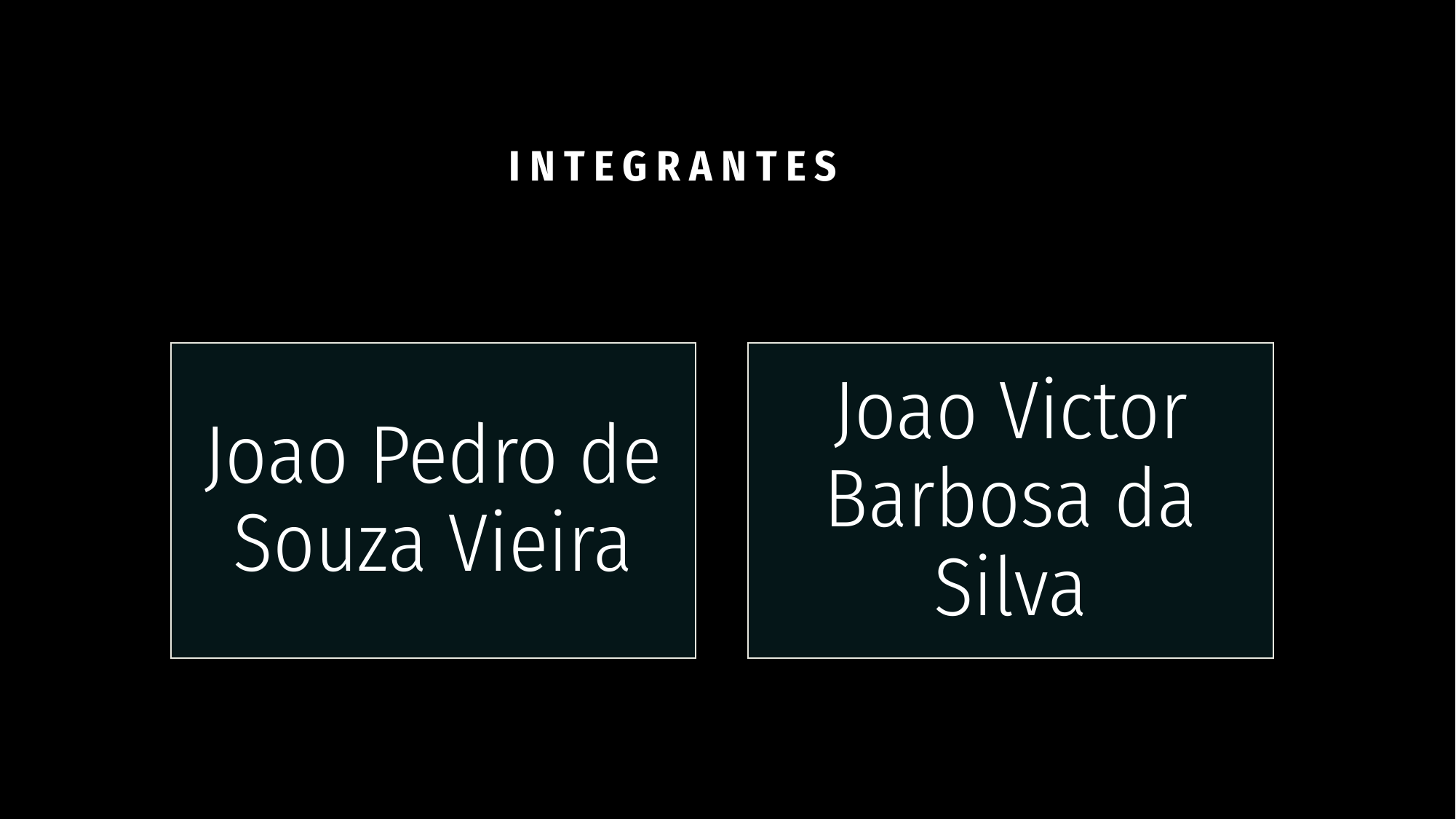

# Integrantes
Joao Pedro de Souza Vieira
Joao Victor Barbosa da Silva